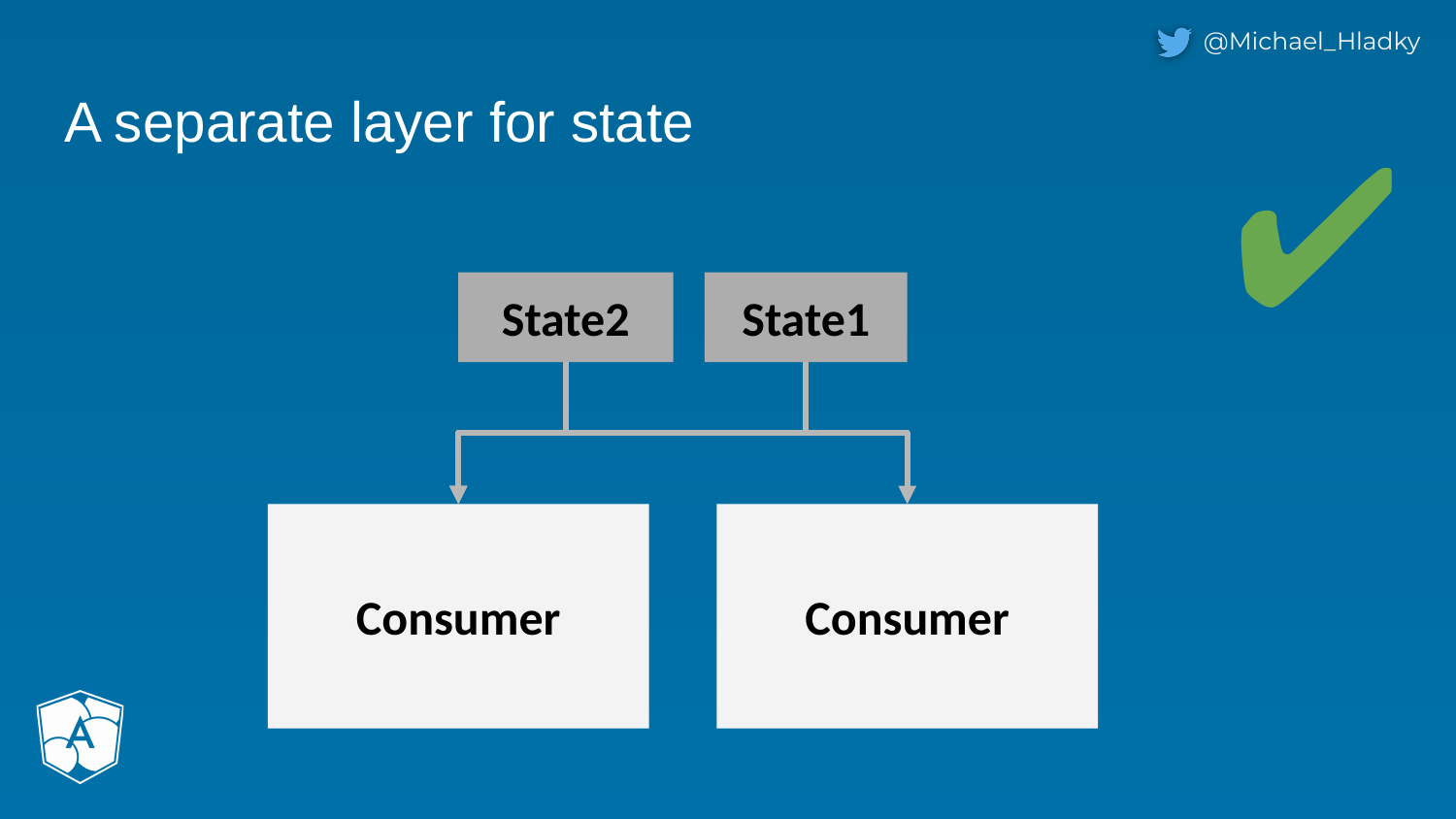

# A separate layer for state
✔
State2
State1
Consumer
Consumer